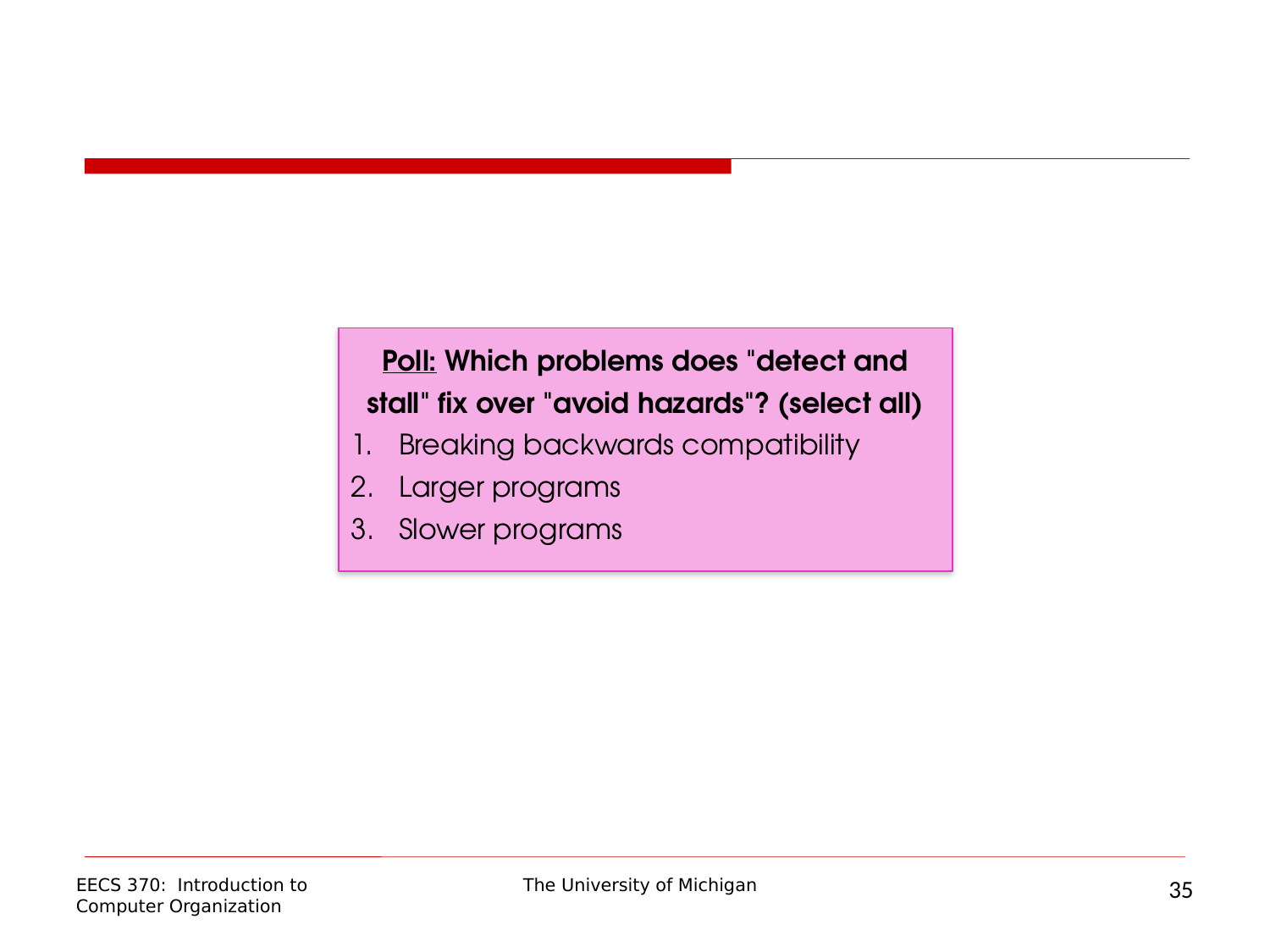

Poll: Which problems does "detect and stall" fix over "avoid hazards"? (select all)
Breaking backwards compatibility
Larger programs
Slower programs
35